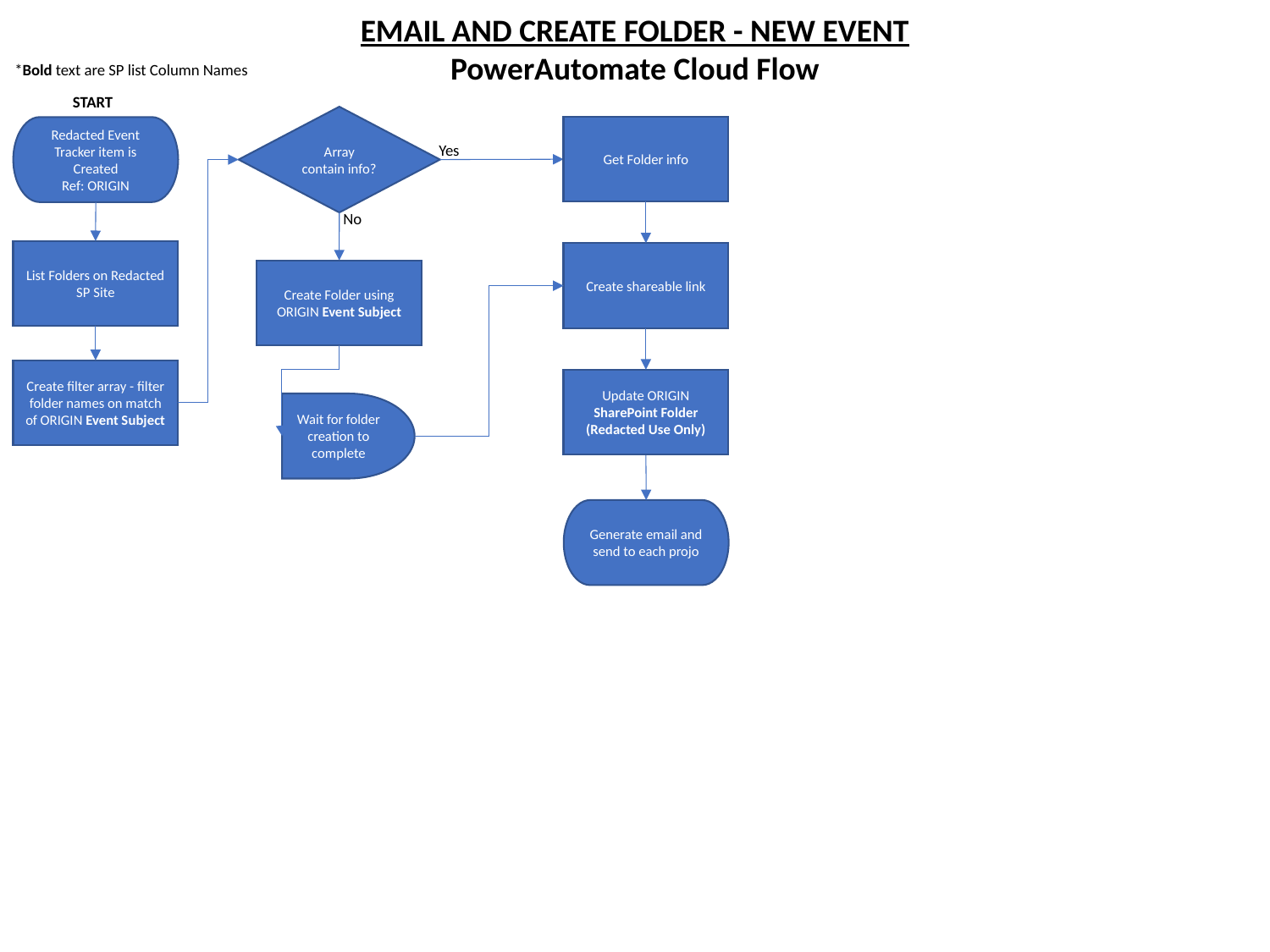

EMAIL AND CREATE FOLDER - NEW EVENT
PowerAutomate Cloud Flow
*Bold text are SP list Column Names
START
Array contain info?
Get Folder info
Redacted Event Tracker item is Created
Ref: ORIGIN
Yes
No
List Folders on Redacted SP Site
Create shareable link
Create Folder using ORIGIN Event Subject
Create filter array - filter folder names on match of ORIGIN Event Subject
Update ORIGIN SharePoint Folder (Redacted Use Only)
Wait for folder creation to complete
Generate email and send to each projo